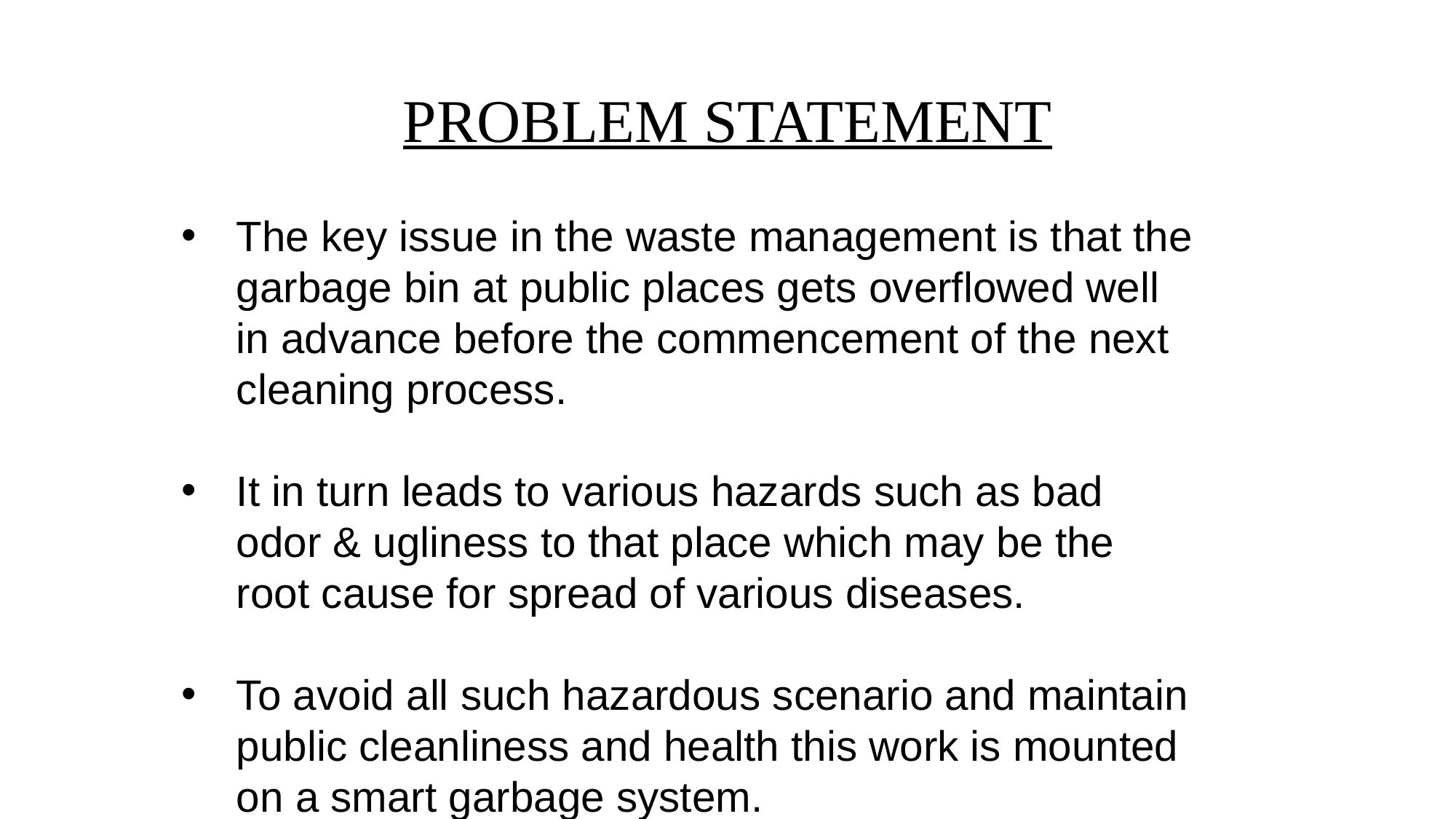

# PROBLEM STATEMENT
The key issue in the waste management is that the garbage bin at public places gets overflowed well in advance before the commencement of the next cleaning process.

It in turn leads to various hazards such as bad odor & ugliness to that place which may be the root cause for spread of various diseases.

To avoid all such hazardous scenario and maintain public cleanliness and health this work is mounted on a smart garbage system.